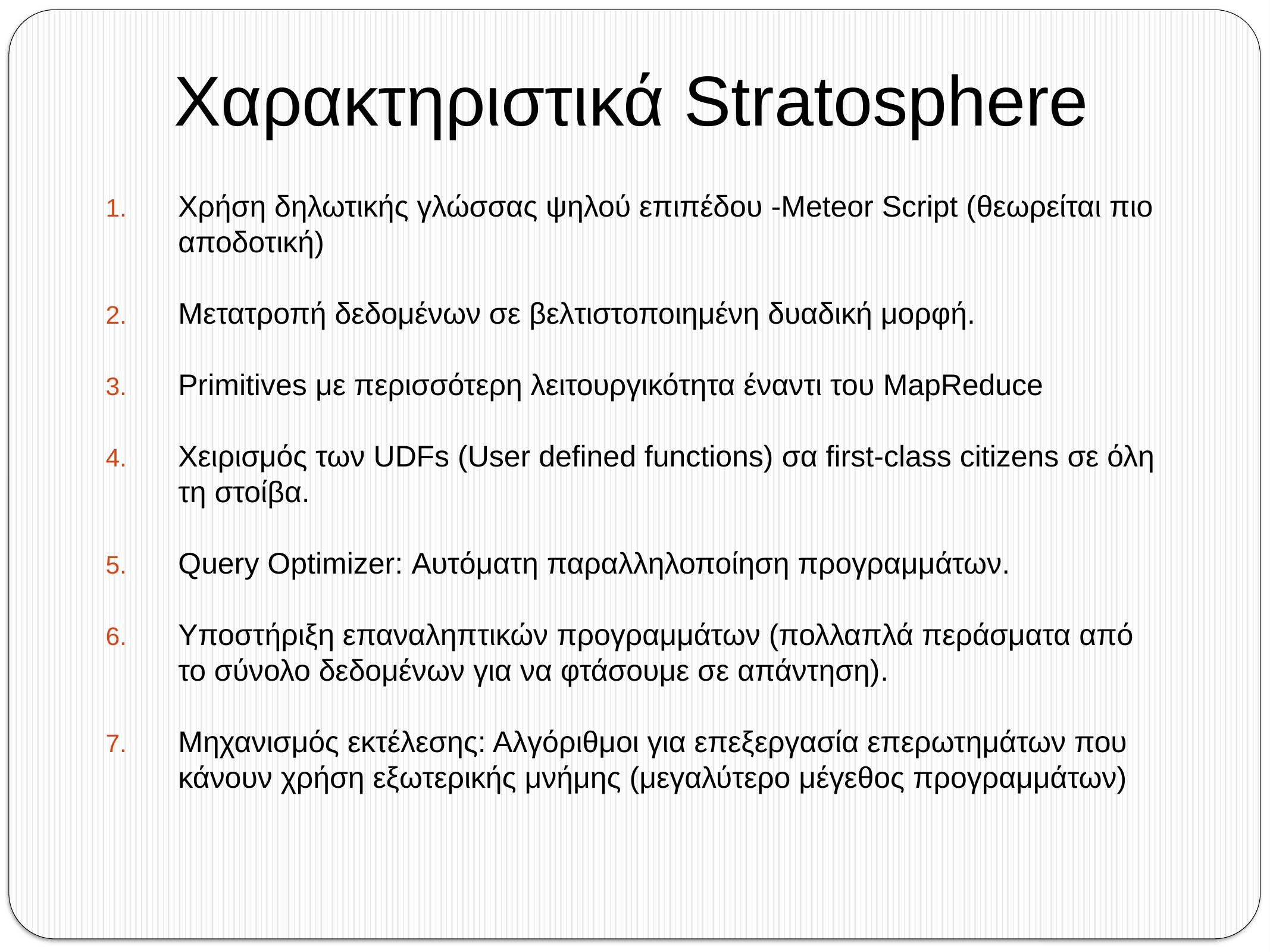

# Χαρακτηριστικά Stratosphere
Χρήση δηλωτικής γλώσσας ψηλού επιπέδου -Meteor Script (θεωρείται πιο αποδοτική)

Μετατροπή δεδομένων σε βελτιστοποιημένη δυαδική μορφή.

Primitives με περισσότερη λειτουργικότητα έναντι του MapReduce

Χειρισμός των UDFs (User defined functions) σα first-class citizens σε όλη τη στοίβα.

Query Optimizer: Αυτόματη παραλληλοποίηση προγραμμάτων.

Υποστήριξη επαναληπτικών προγραμμάτων (πολλαπλά περάσματα από το σύνολο δεδομένων για να φτάσουμε σε απάντηση).

Μηχανισμός εκτέλεσης: Αλγόριθμοι για επεξεργασία επερωτημάτων που κάνουν χρήση εξωτερικής μνήμης (μεγαλύτερο μέγεθος προγραμμάτων)